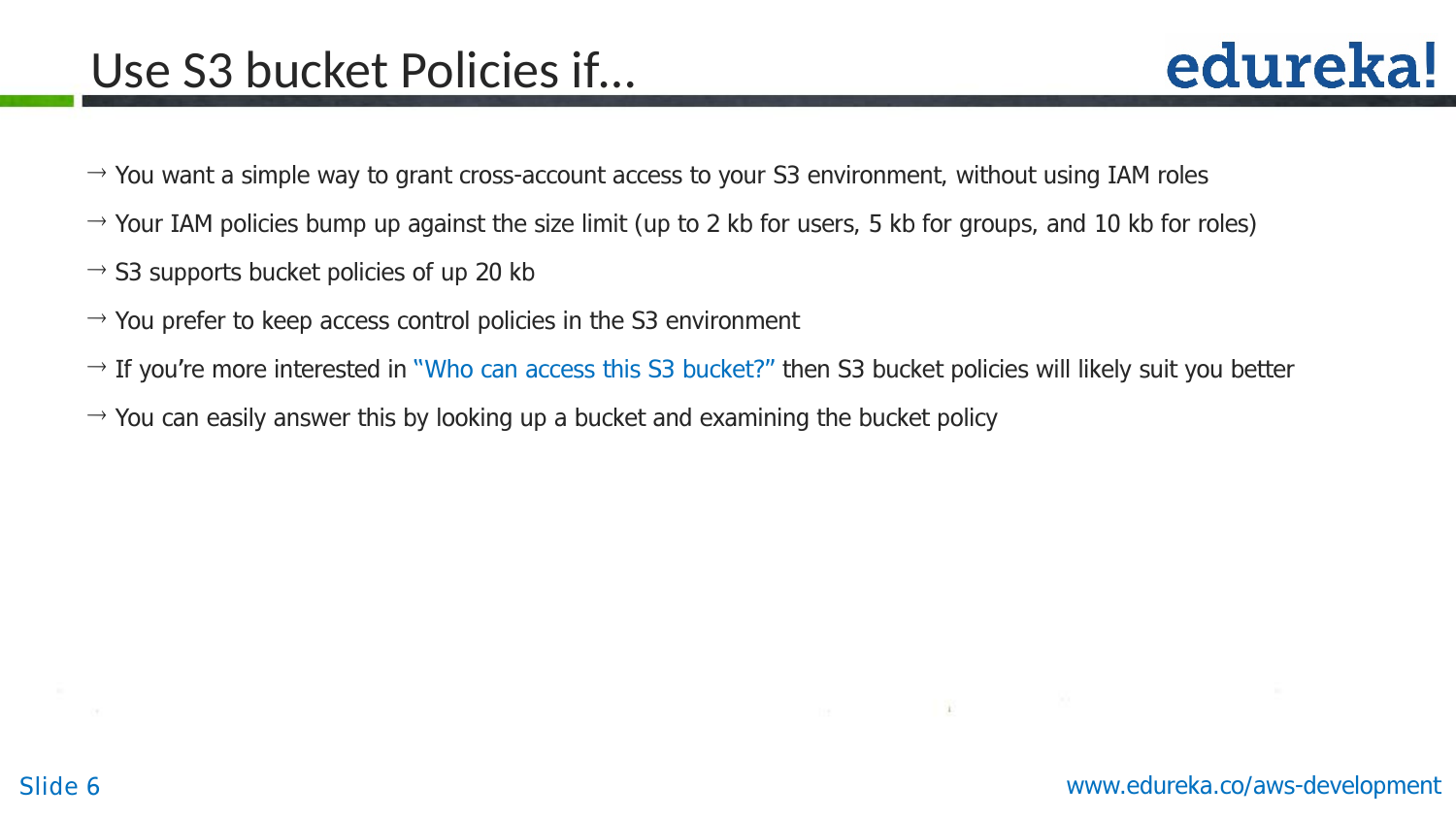

# Use S3 bucket Policies if…
 You want a simple way to grant cross-account access to your S3 environment, without using IAM roles
 Your IAM policies bump up against the size limit (up to 2 kb for users, 5 kb for groups, and 10 kb for roles)
 S3 supports bucket policies of up 20 kb
 You prefer to keep access control policies in the S3 environment
 If you’re more interested in “Who can access this S3 bucket?” then S3 bucket policies will likely suit you better
 You can easily answer this by looking up a bucket and examining the bucket policy